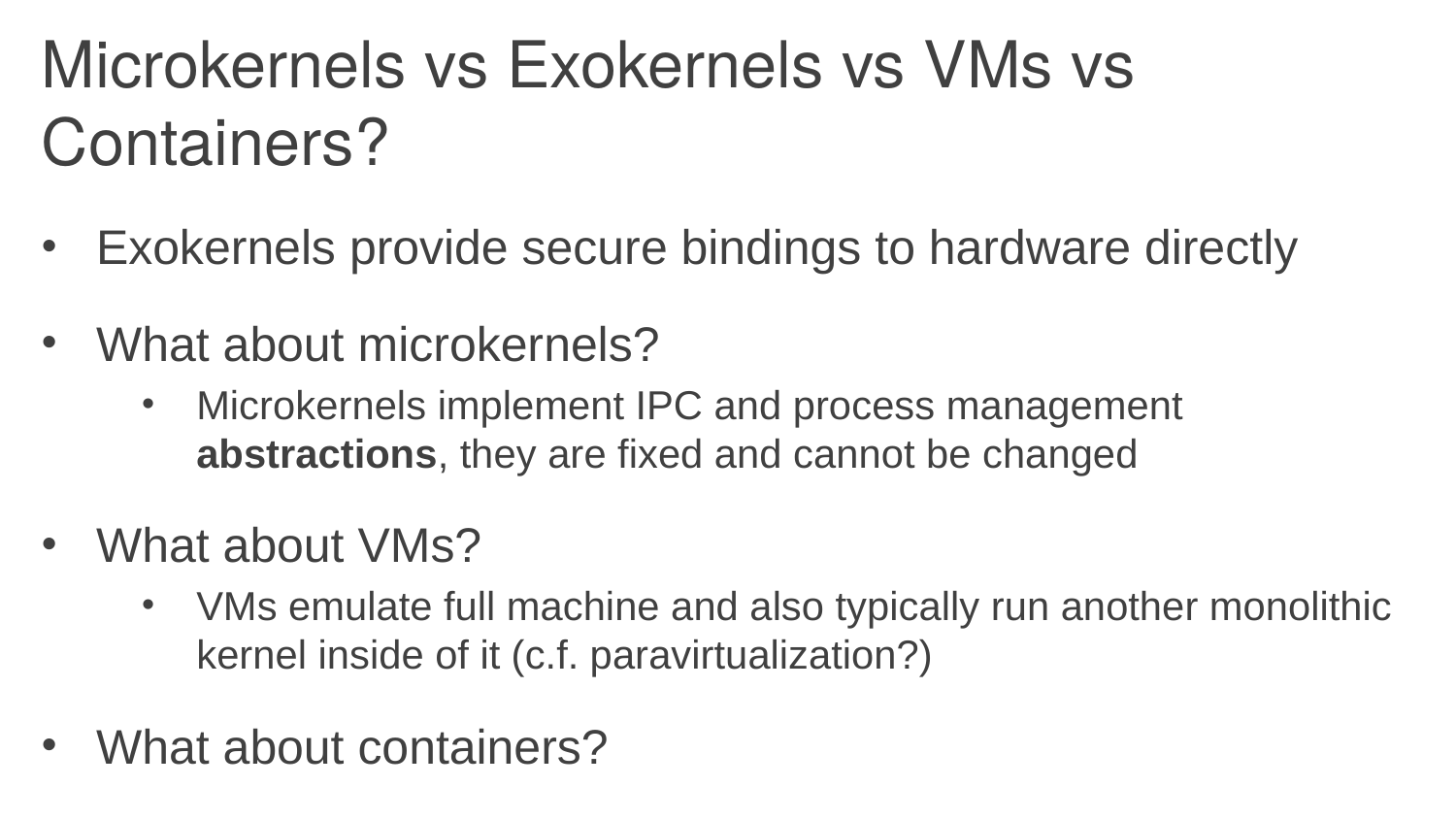

# Microkernels vs Exokernels vs VMs vs Containers?
Exokernels provide secure bindings to hardware directly

What about microkernels?
Microkernels implement IPC and process management abstractions, they are fixed and cannot be changed

What about VMs?
VMs emulate full machine and also typically run another monolithic kernel inside of it (c.f. paravirtualization?)

What about containers?